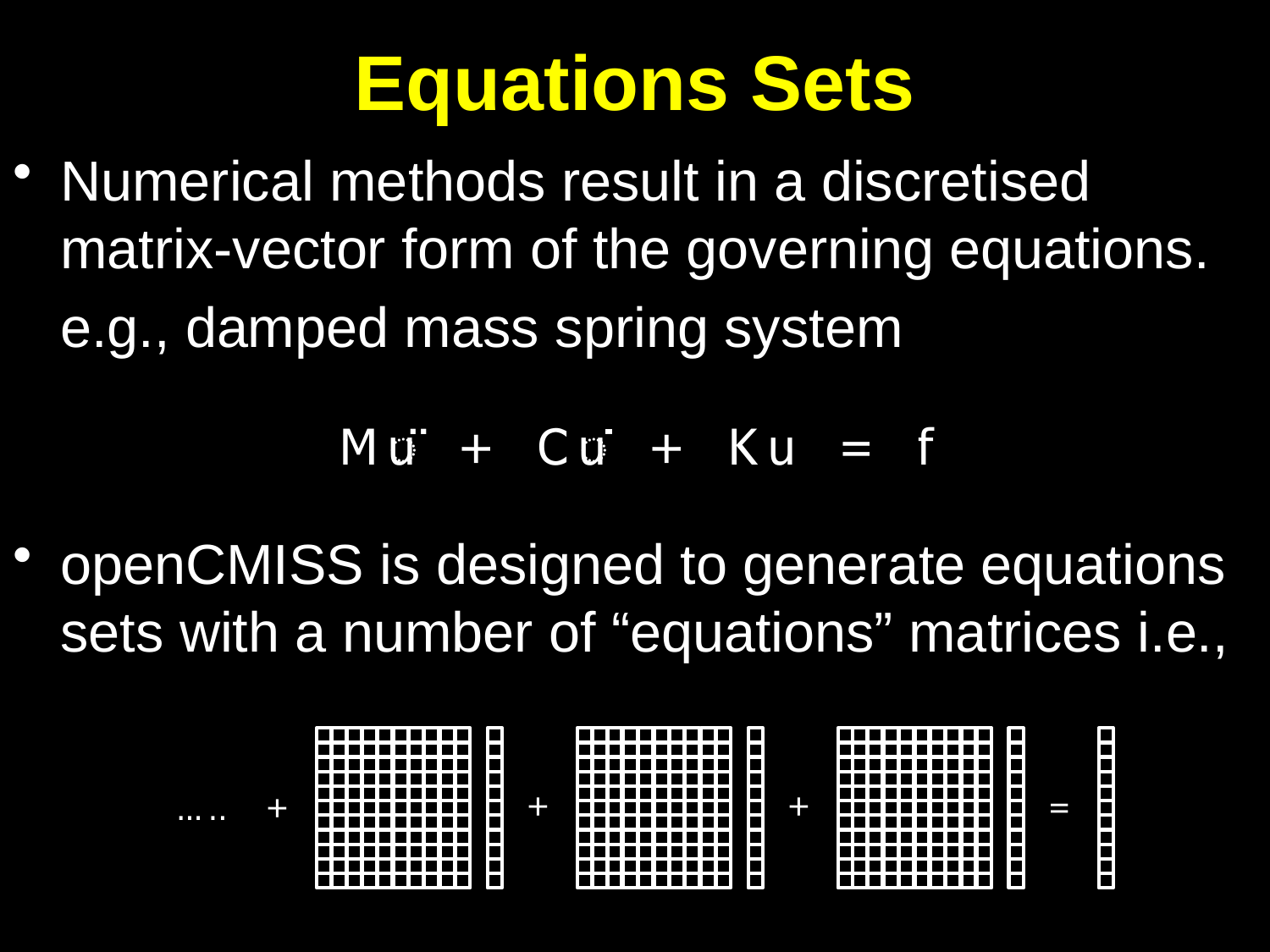

# Equations Sets
Numerical methods result in a discretised matrix-vector form of the governing equations.
	e.g., damped mass spring system

openCMISS is designed to generate equations sets with a number of “equations” matrices i.e.,
M
u
̈
+
C
u
̇
+
K
u
=
f

+
+
+
=
…..